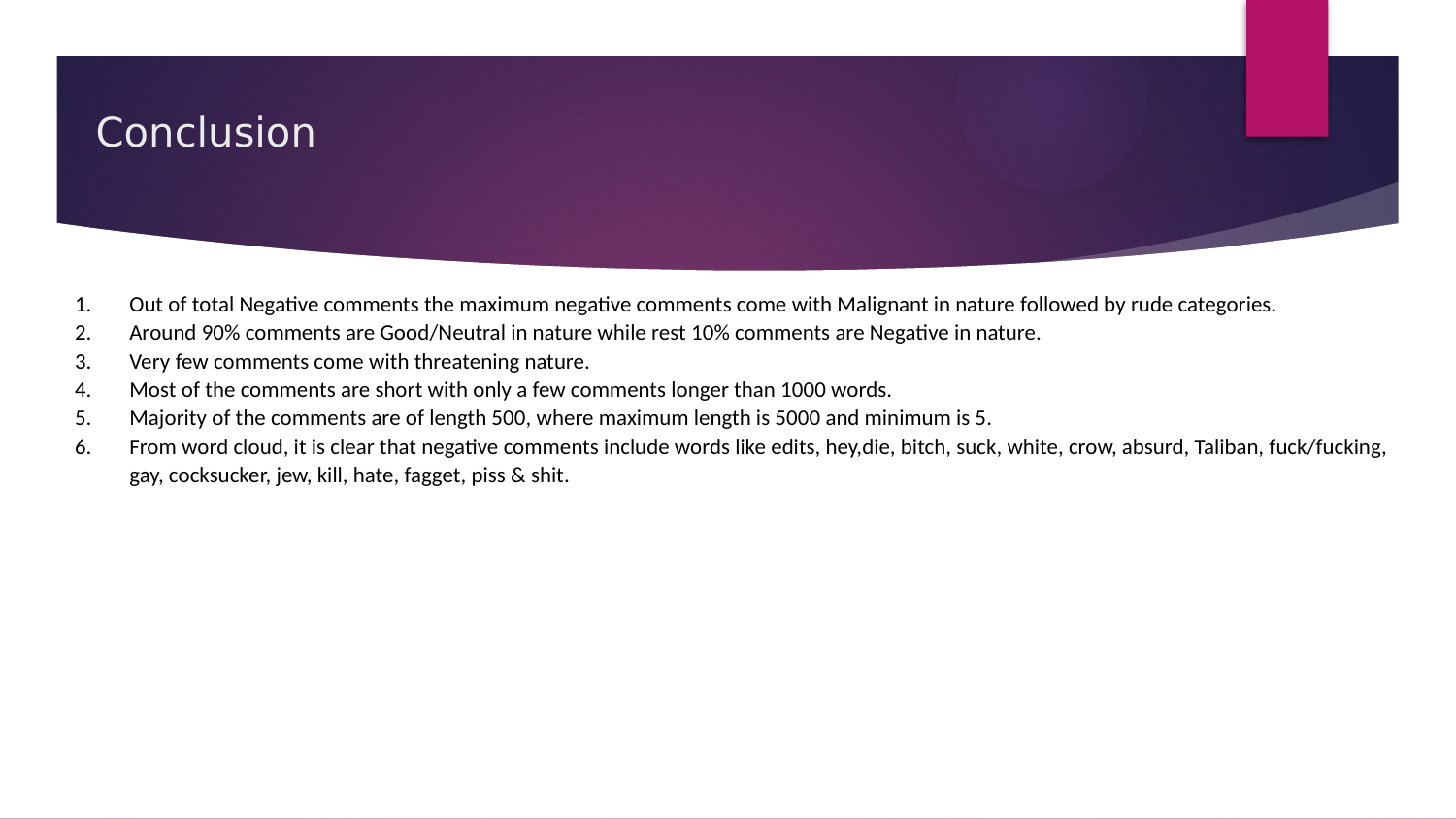

# Conclusion
Out of total Negative comments the maximum negative comments come with Malignant in nature followed by rude categories.
Around 90% comments are Good/Neutral in nature while rest 10% comments are Negative in nature.
Very few comments come with threatening nature.
Most of the comments are short with only a few comments longer than 1000 words.
Majority of the comments are of length 500, where maximum length is 5000 and minimum is 5.
From word cloud, it is clear that negative comments include words like edits, hey,die, bitch, suck, white, crow, absurd, Taliban, fuck/fucking, gay, cocksucker, jew, kill, hate, fagget, piss & shit.